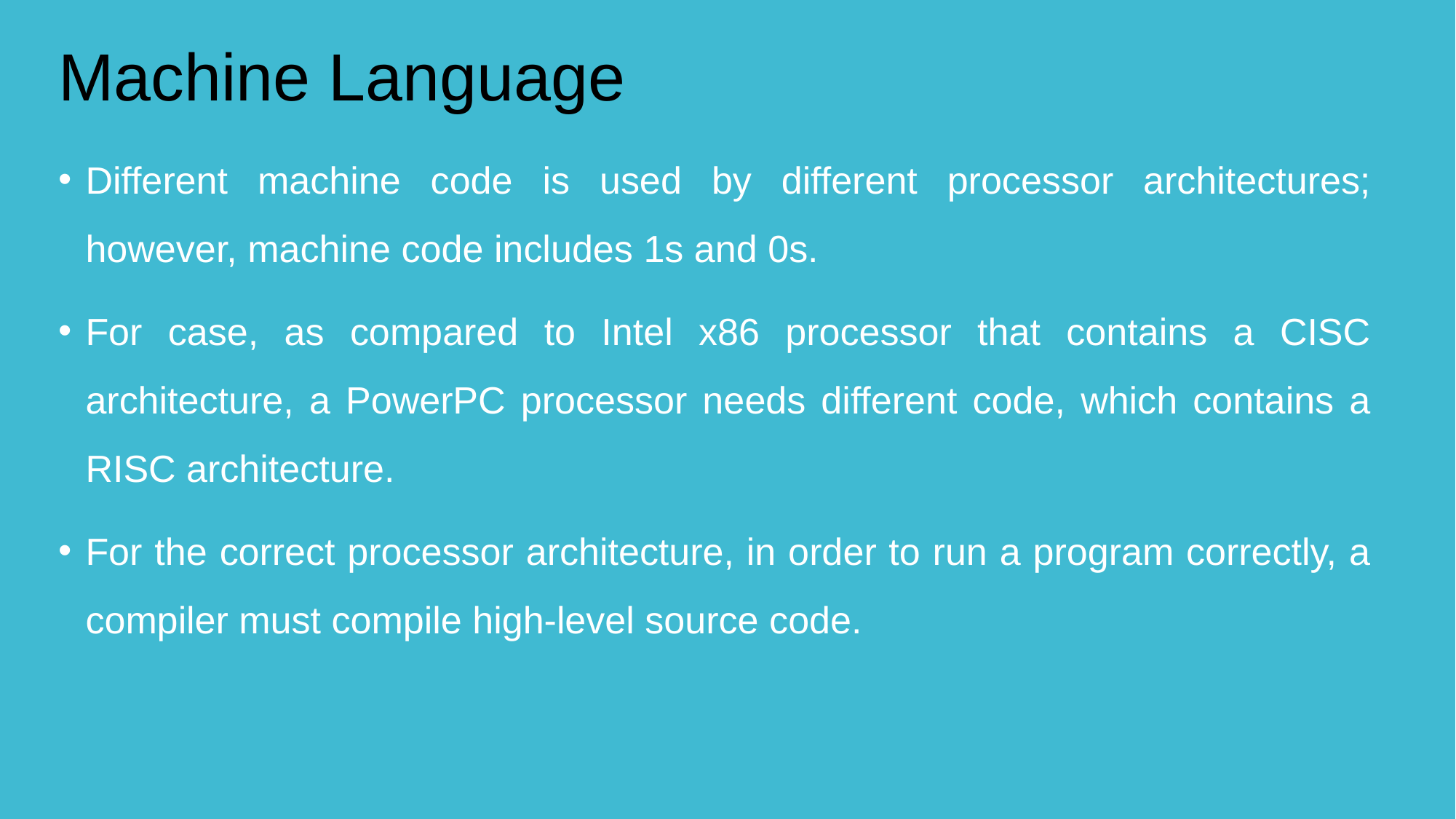

# Machine Language
Different machine code is used by different processor architectures; however, machine code includes 1s and 0s.
For case, as compared to Intel x86 processor that contains a CISC architecture, a PowerPC processor needs different code, which contains a RISC architecture.
For the correct processor architecture, in order to run a program correctly, a compiler must compile high-level source code.